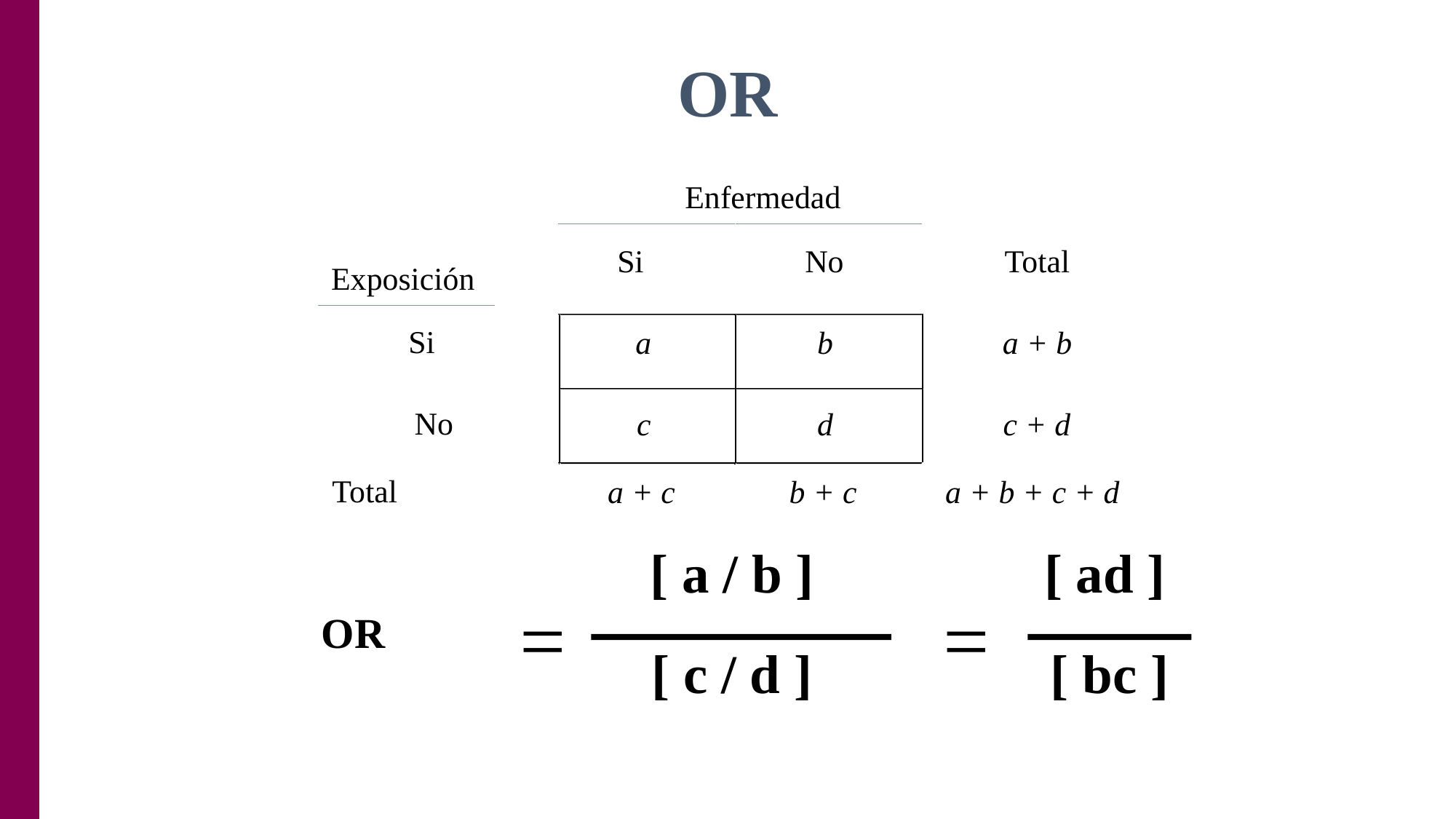

OR
Enfermedad

Si
No
Total
Exposición

Si
a
b
a + b

No
c
d
c + d

Total
a + c
b + c
a + b + c + d
[ a / b ]
[ ad ]
=
=
OR
[ c / d ]
[ bc ]